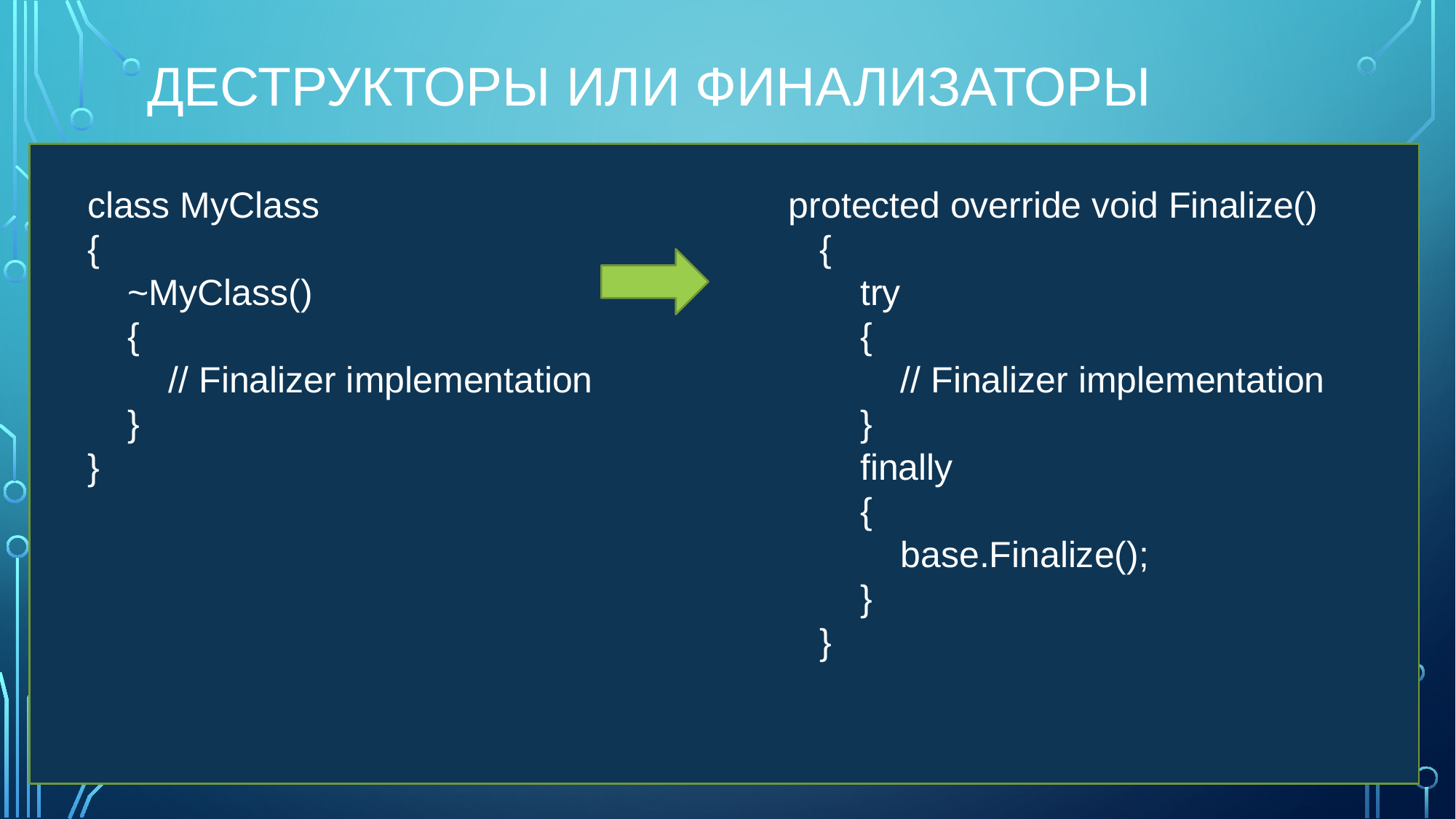

# Деструкторы или финализаторы

class MyClass
{
    ~MyClass()
    {
        // Finalizer implementation
    }
}

 protected override void Finalize()
    {
        try
        {
            // Finalizer implementation
        }
        finally
        {
            base.Finalize();
        }
    }